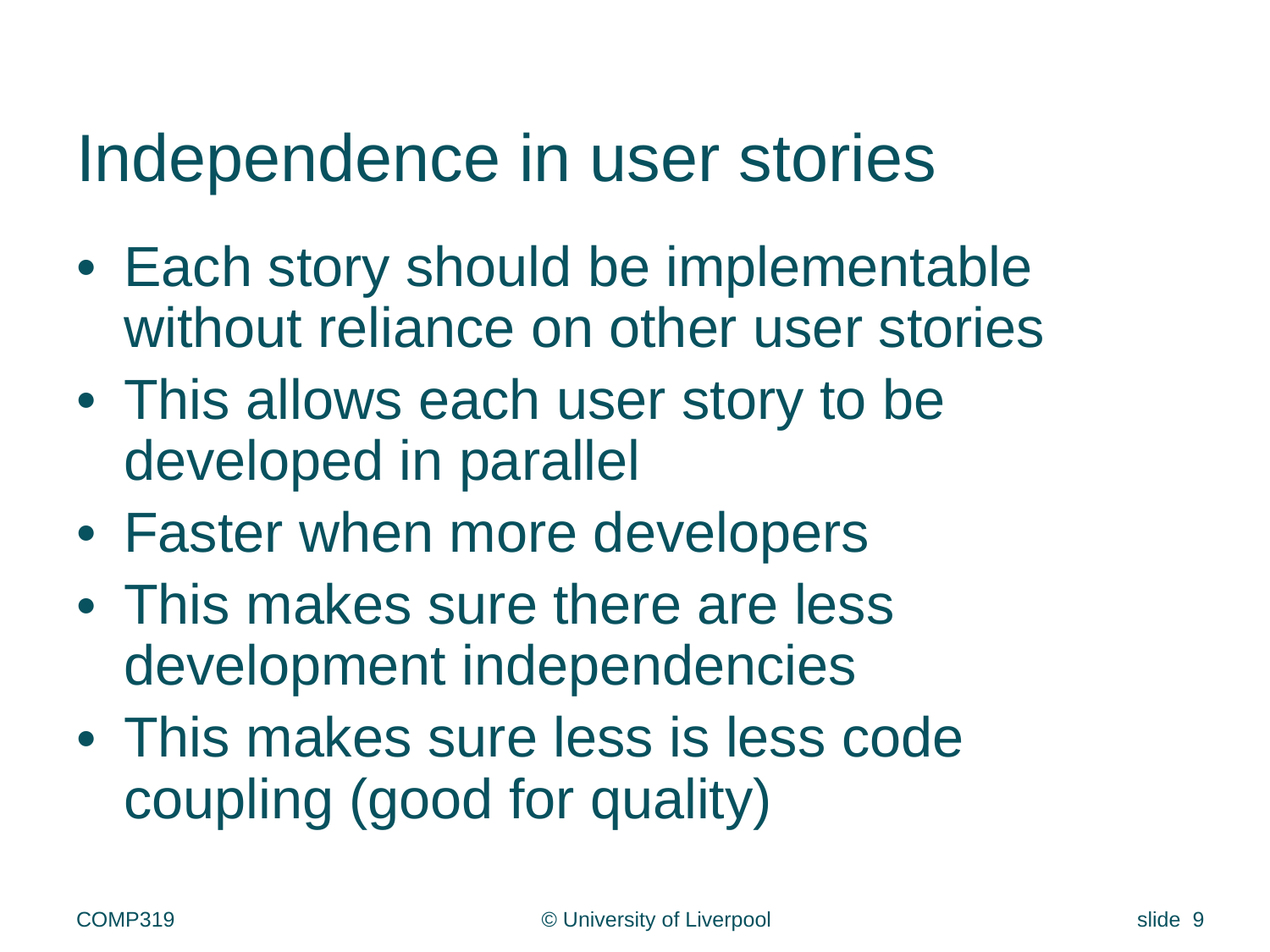

# Independence in user stories
Each story should be implementable without reliance on other user stories
This allows each user story to be developed in parallel
Faster when more developers
This makes sure there are less development independencies
This makes sure less is less code coupling (good for quality)
COMP319
© University of Liverpool
slide  9